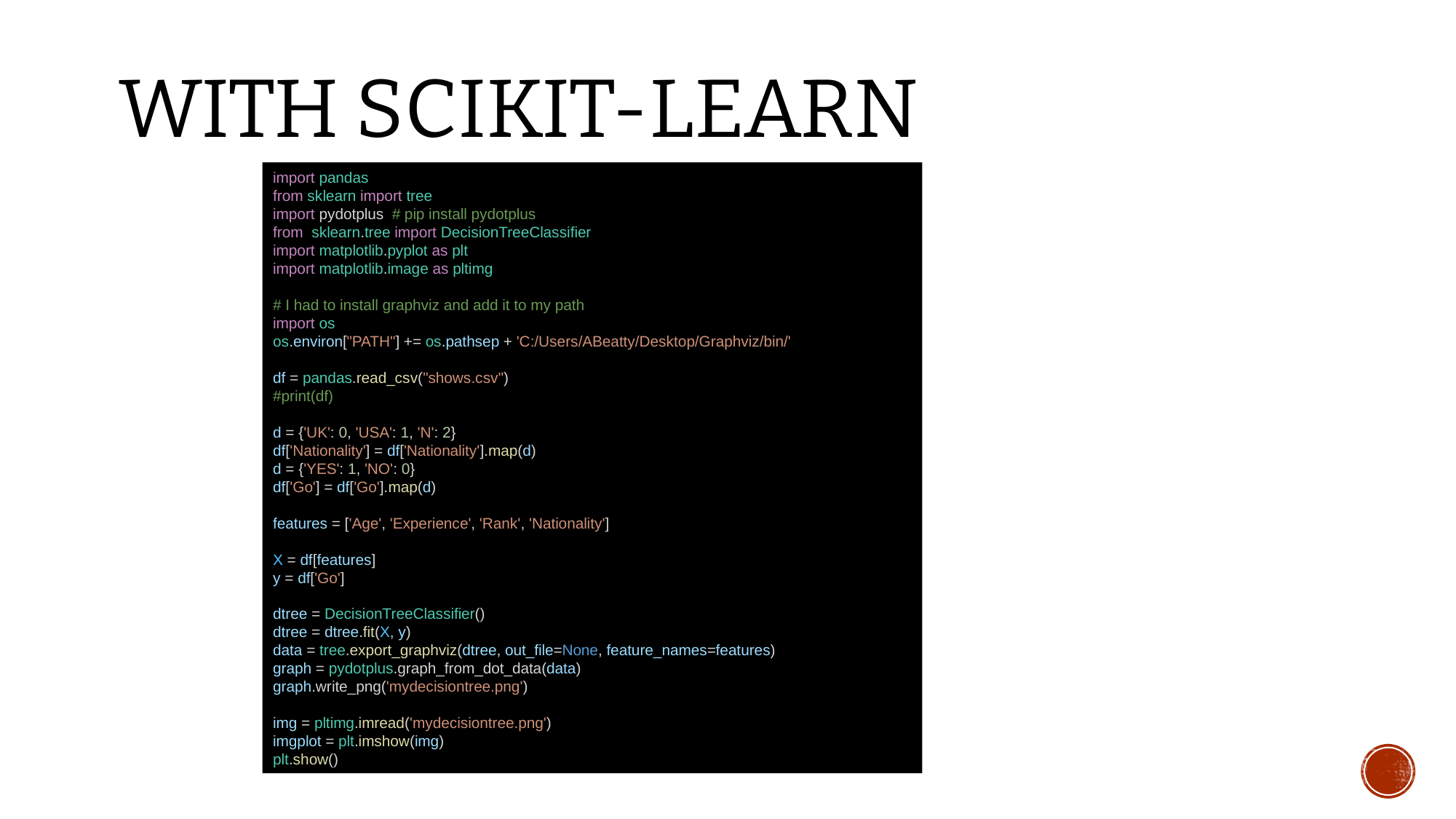

# With SCIkit-learn
import pandas
from sklearn import tree
import pydotplus  # pip install pydotplus
from  sklearn.tree import DecisionTreeClassifier
import matplotlib.pyplot as plt
import matplotlib.image as pltimg
# I had to install graphviz and add it to my path
import os
os.environ["PATH"] += os.pathsep + 'C:/Users/ABeatty/Desktop/Graphviz/bin/'
df = pandas.read_csv("shows.csv")
#print(df)
d = {'UK': 0, 'USA': 1, 'N': 2}
df['Nationality'] = df['Nationality'].map(d)
d = {'YES': 1, 'NO': 0}
df['Go'] = df['Go'].map(d)
features = ['Age', 'Experience', 'Rank', 'Nationality']
X = df[features]
y = df['Go']
dtree = DecisionTreeClassifier()
dtree = dtree.fit(X, y)
data = tree.export_graphviz(dtree, out_file=None, feature_names=features)
graph = pydotplus.graph_from_dot_data(data)
graph.write_png('mydecisiontree.png')
img = pltimg.imread('mydecisiontree.png')
imgplot = plt.imshow(img)
plt.show()